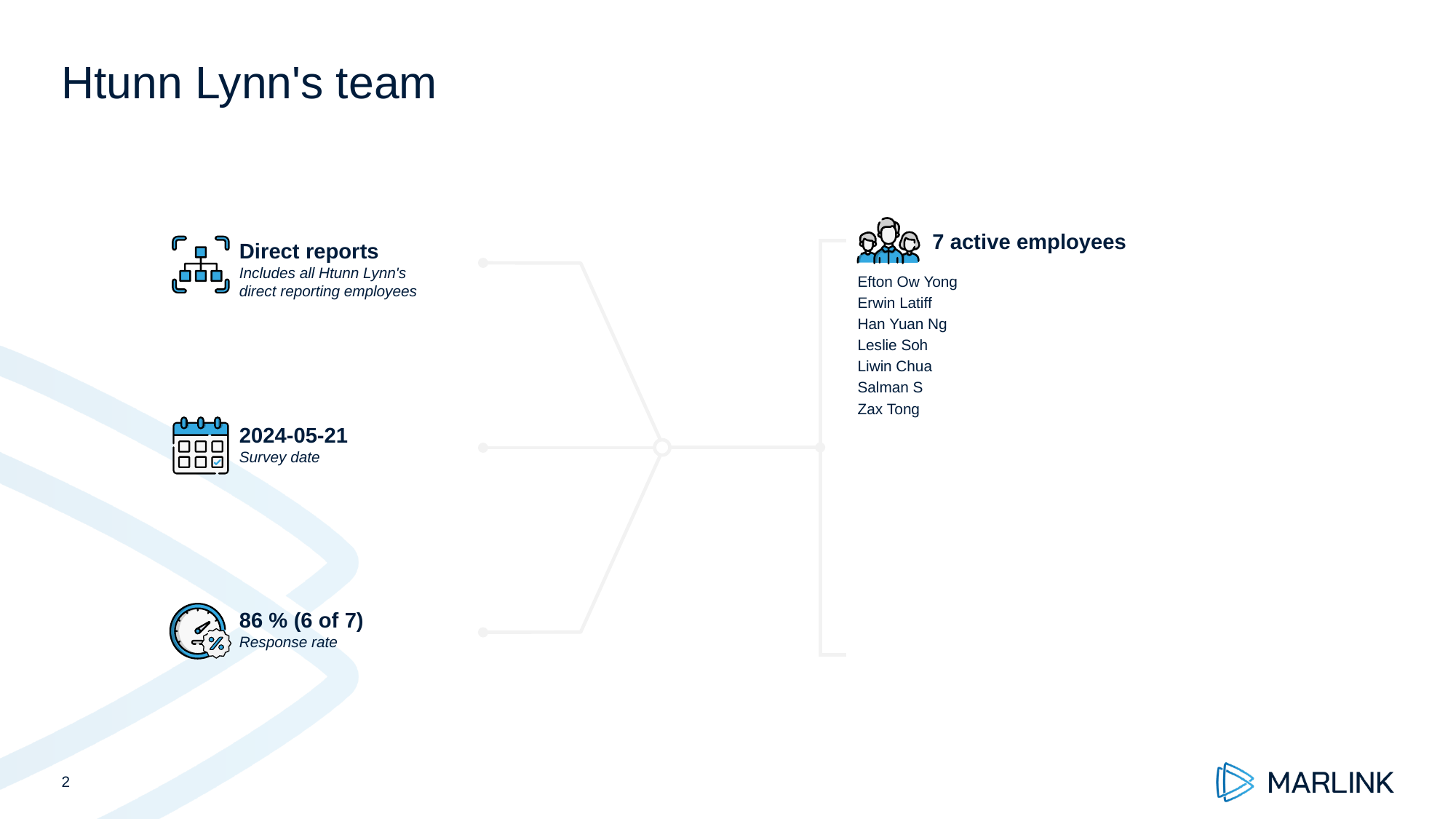

# Htunn Lynn's team

7 active employees

Direct reports

Includes all Htunn Lynn's direct reporting employees
Efton Ow Yong
Erwin Latiff
Han Yuan Ng
Leslie Soh
Liwin Chua
Salman S
Zax Tong

2024-05-21

Survey date

86 % (6 of 7)
Response rate
2